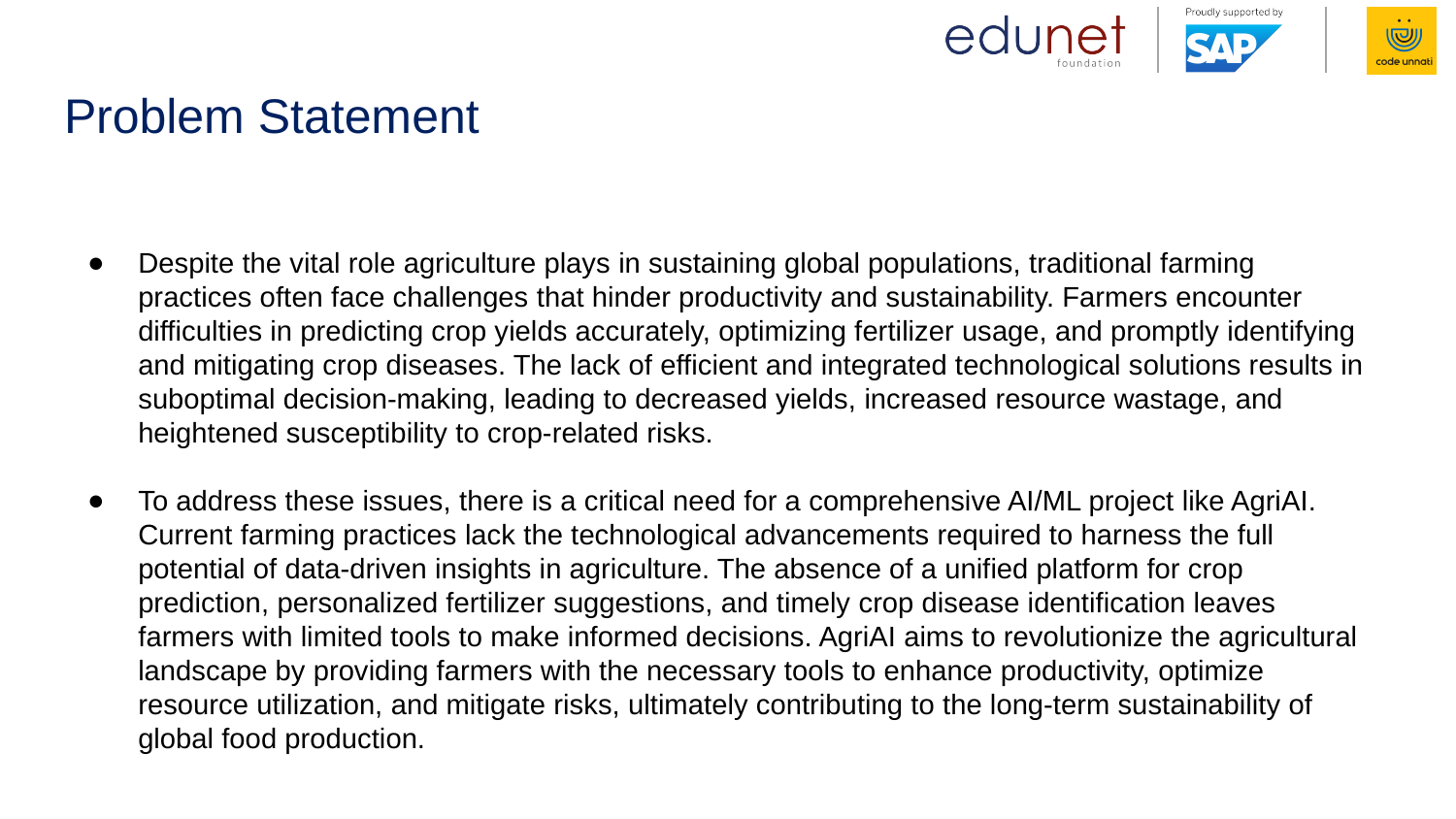

# Problem Statement
Despite the vital role agriculture plays in sustaining global populations, traditional farming practices often face challenges that hinder productivity and sustainability. Farmers encounter difficulties in predicting crop yields accurately, optimizing fertilizer usage, and promptly identifying and mitigating crop diseases. The lack of efficient and integrated technological solutions results in suboptimal decision-making, leading to decreased yields, increased resource wastage, and heightened susceptibility to crop-related risks.

To address these issues, there is a critical need for a comprehensive AI/ML project like AgriAI. Current farming practices lack the technological advancements required to harness the full potential of data-driven insights in agriculture. The absence of a unified platform for crop prediction, personalized fertilizer suggestions, and timely crop disease identification leaves farmers with limited tools to make informed decisions. AgriAI aims to revolutionize the agricultural landscape by providing farmers with the necessary tools to enhance productivity, optimize resource utilization, and mitigate risks, ultimately contributing to the long-term sustainability of global food production.